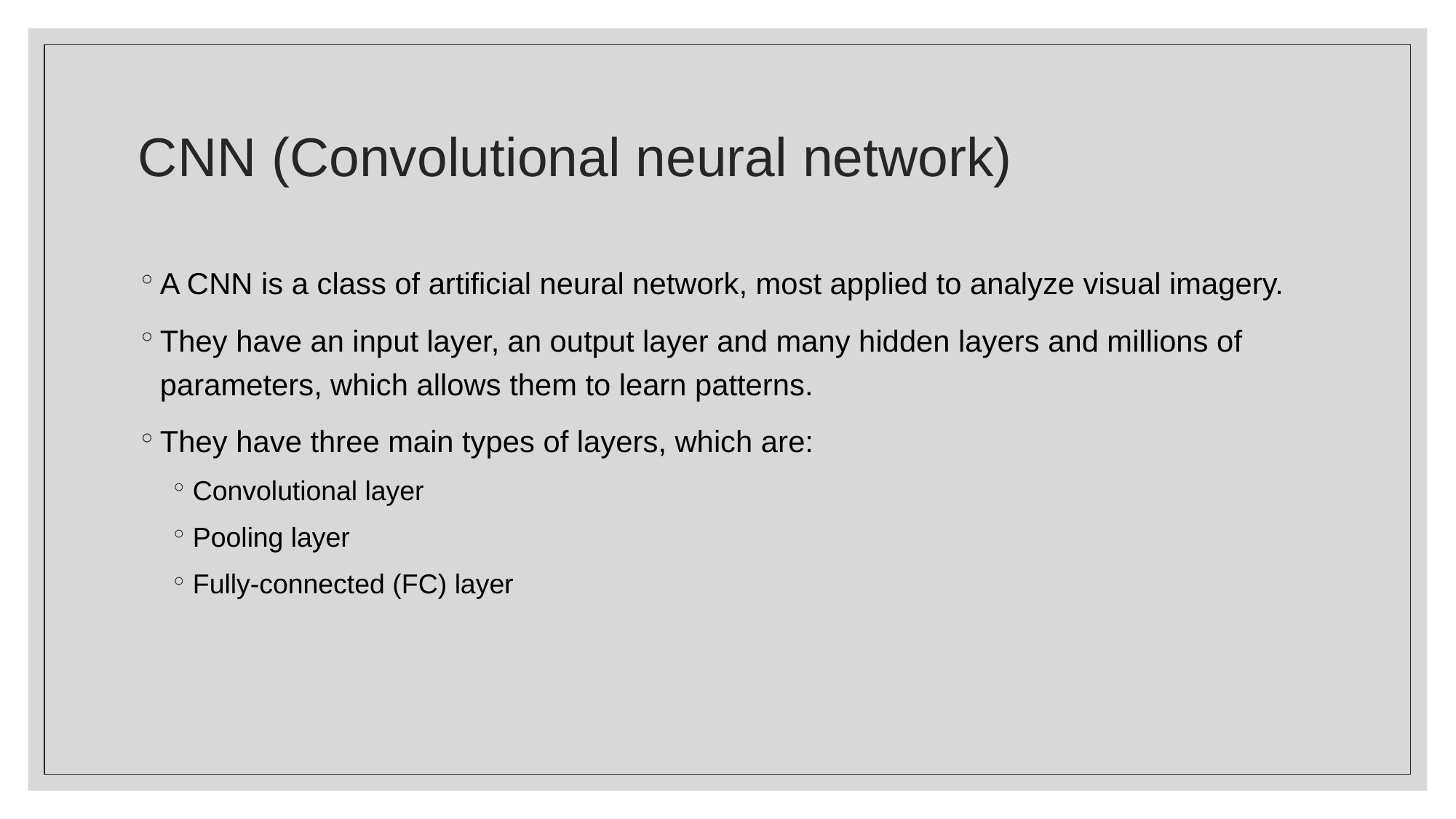

# CNN (Convolutional neural network)
A CNN is a class of artificial neural network, most applied to analyze visual imagery.
They have an input layer, an output layer and many hidden layers and millions of parameters, which allows them to learn patterns.
They have three main types of layers, which are:
Convolutional layer
Pooling layer
Fully-connected (FC) layer